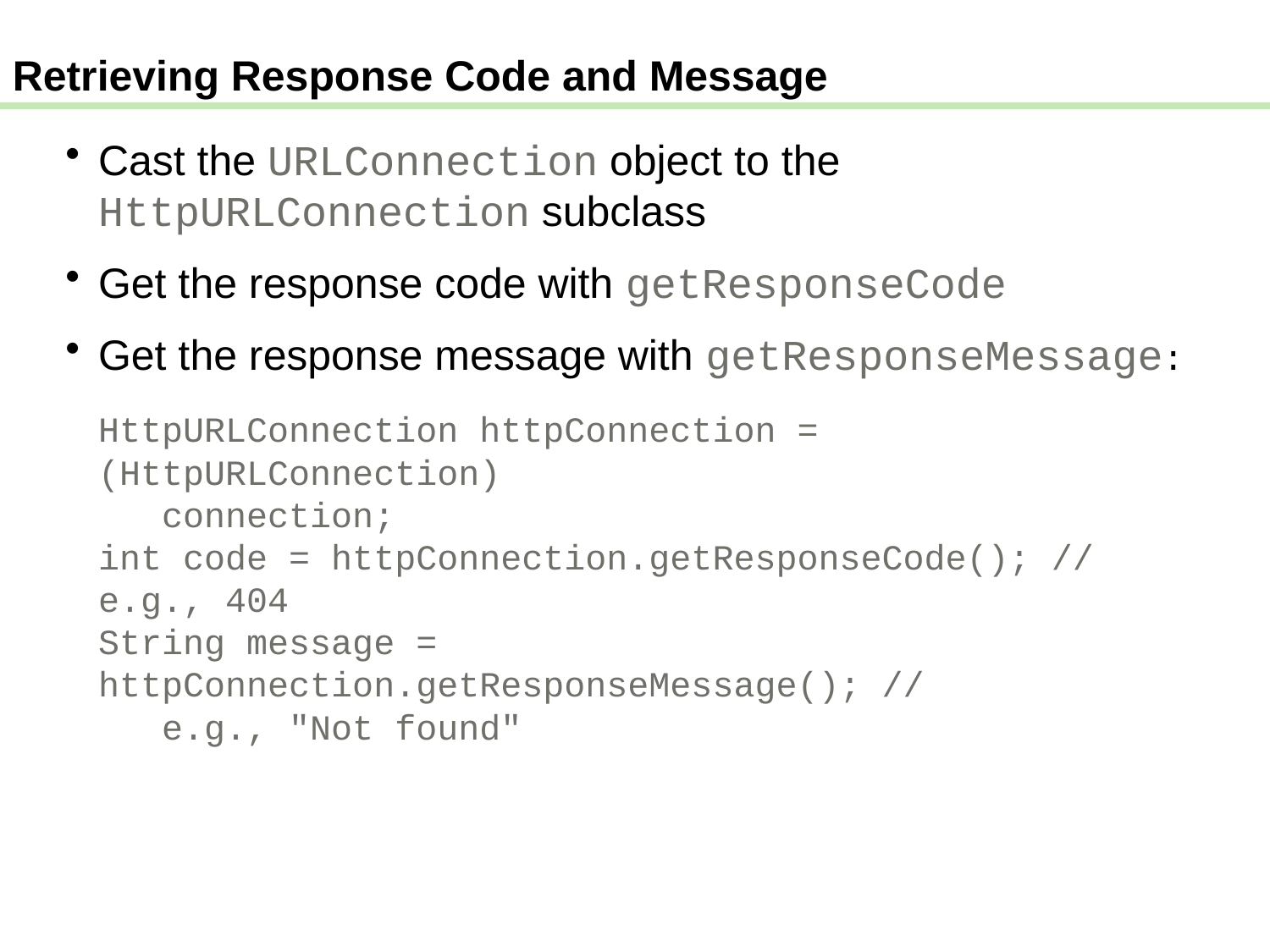

Retrieving Response Code and Message
Cast the URLConnection object to the HttpURLConnection subclass
Get the response code with getResponseCode
Get the response message with getResponseMessage:
	HttpURLConnection httpConnection = (HttpURLConnection)
   connection;
int code = httpConnection.getResponseCode(); // e.g., 404
String message = httpConnection.getResponseMessage(); //
   e.g., "Not found"